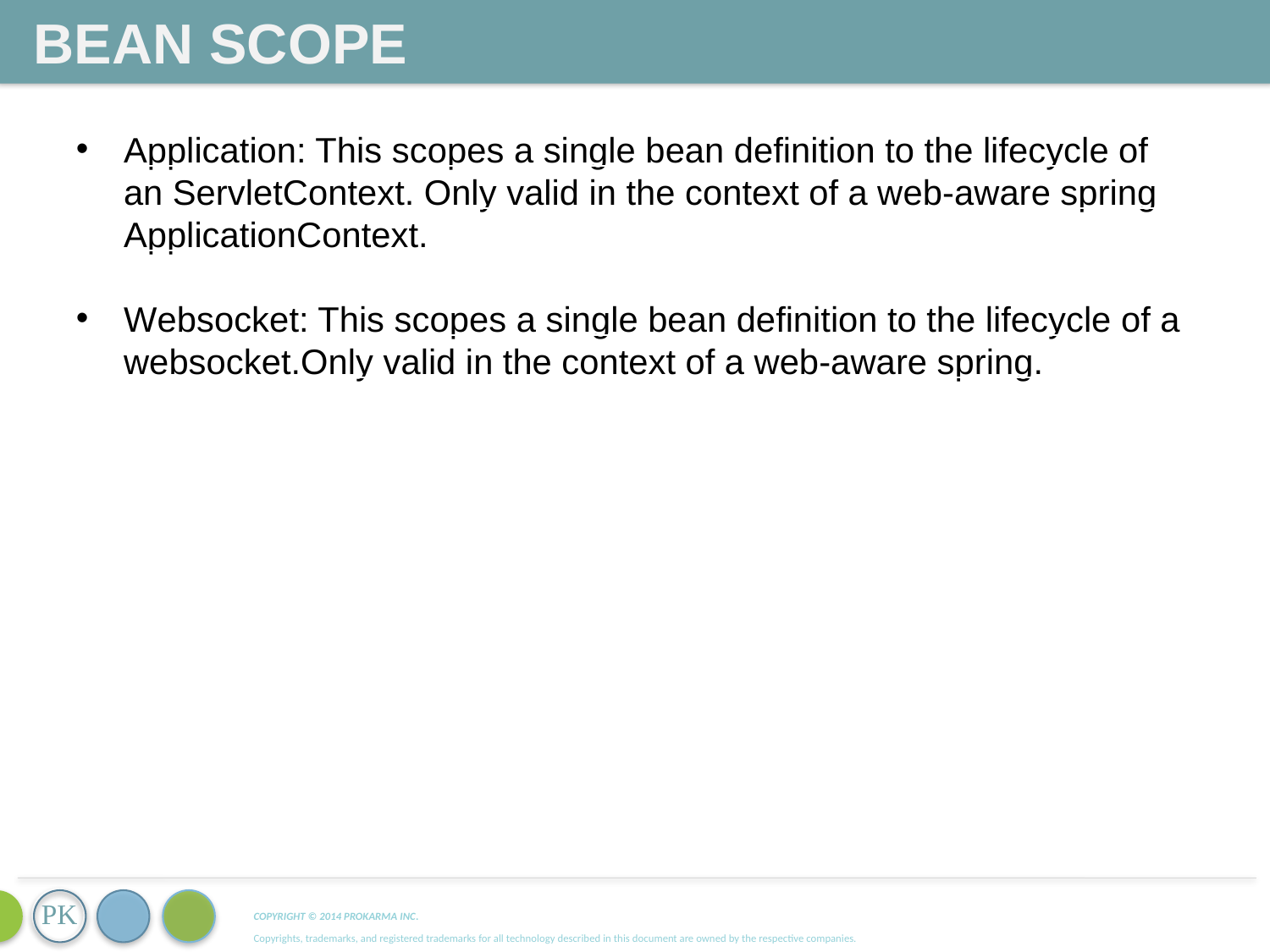

Bean Scope
Application: This scopes a single bean definition to the lifecycle of an ServletContext. Only valid in the context of a web-aware spring ApplicationContext.

Websocket: This scopes a single bean definition to the lifecycle of a websocket.Only valid in the context of a web-aware spring.